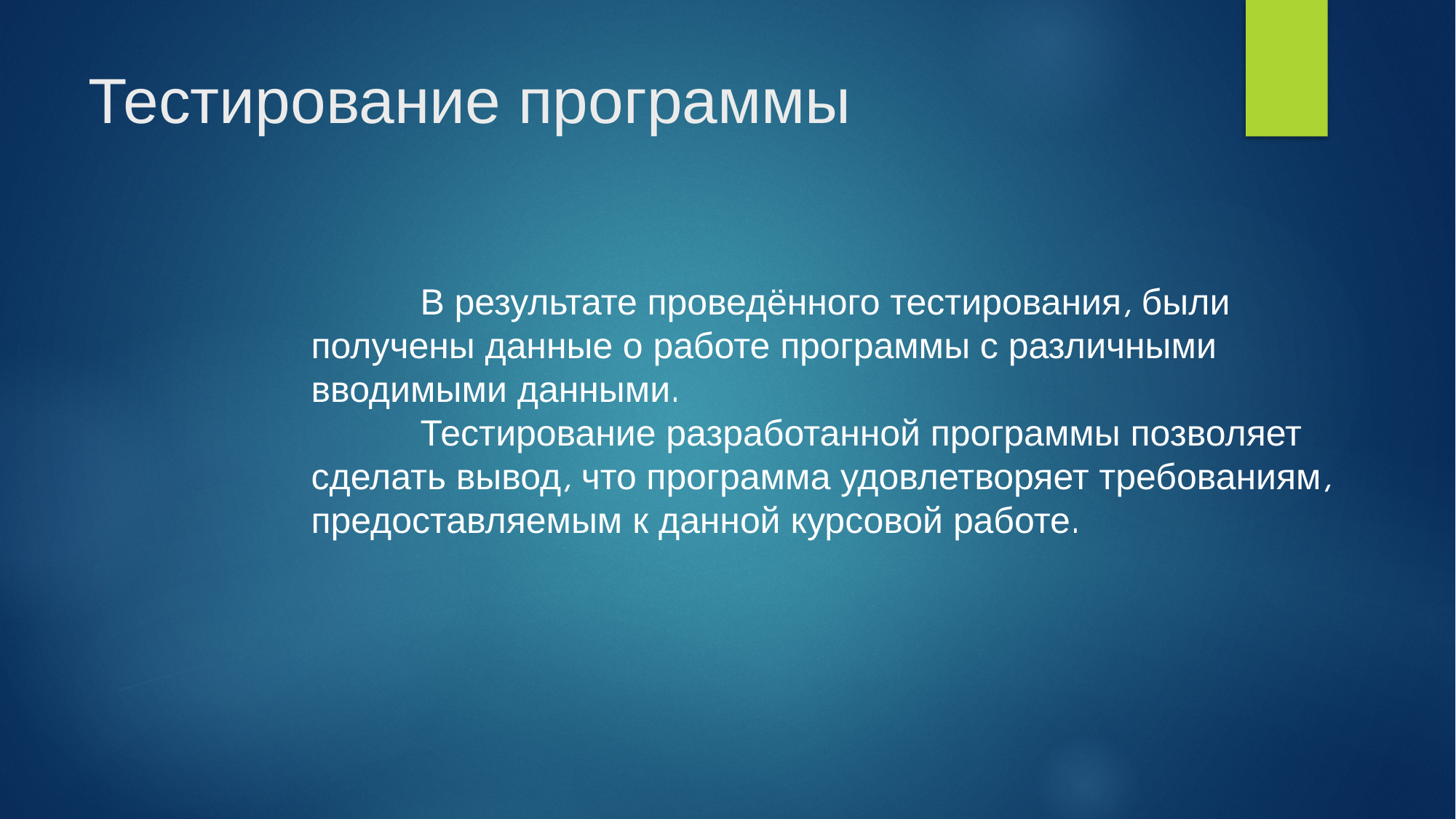

# Тестирование программы
	В результате проведённого тестирования, были получены данные о работе программы с различными вводимыми данными.
	Тестирование разработанной программы позволяет сделать вывод, что программа удовлетворяет требованиям, предоставляемым к данной курсовой работе.